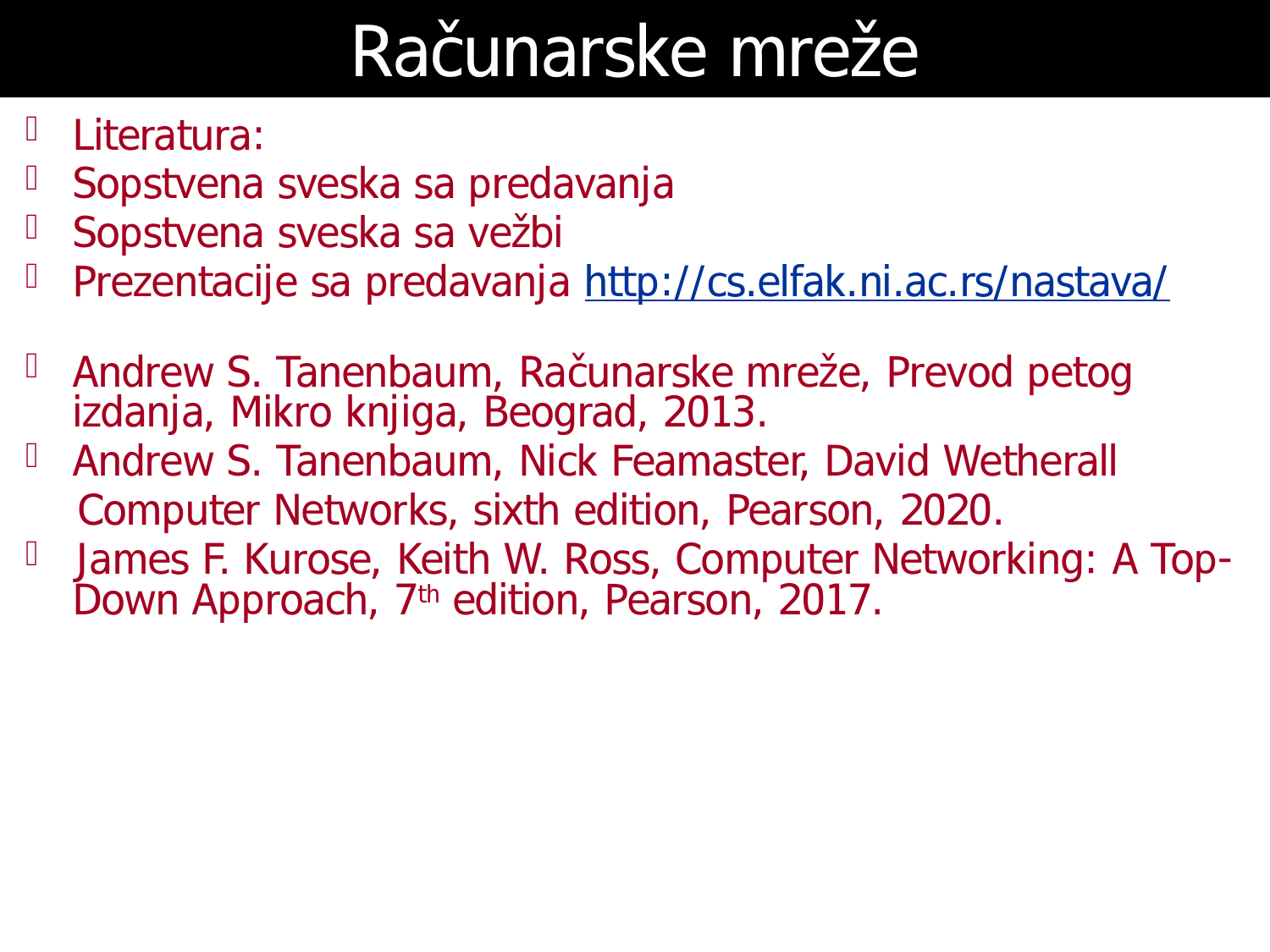

# Računarske mreže
Literatura:
Sopstvena sveska sa predavanja
Sopstvena sveska sa vežbi
Prezentacije sa predavanja http://cs.elfak.ni.ac.rs/nastava/

Andrew S. Tanenbaum, Računarske mreže, Prevod petog izdanja, Mikro knjiga, Beograd, 2013.
Andrew S. Tanenbaum, Nick Feamaster, David Wetherall
    Computer Networks, sixth edition, Pearson, 2020.
James F. Kurose, Keith W. Ross, Computer Networking: A Top-Down Approach, 7th edition, Pearson, 2017.